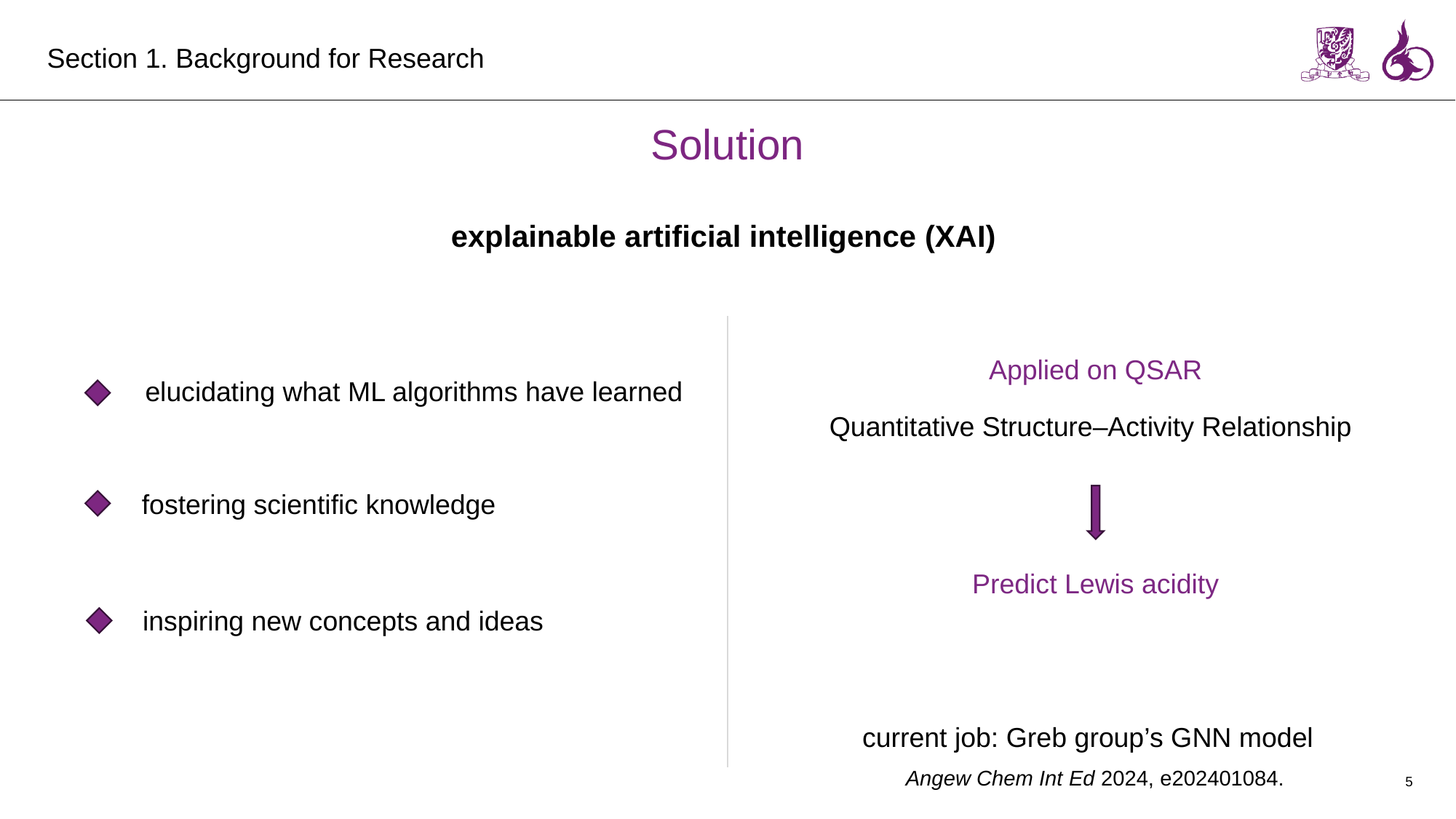

Section 1. Background for Research
Solution
explainable artificial intelligence (XAI)
Applied on QSAR
elucidating what ML algorithms have learned

Quantitative Structure–Activity Relationship
fostering scientific knowledge

Predict Lewis acidity
inspiring new concepts and ideas

current job: Greb group’s GNN model
Angew Chem Int Ed 2024, e202401084.
5